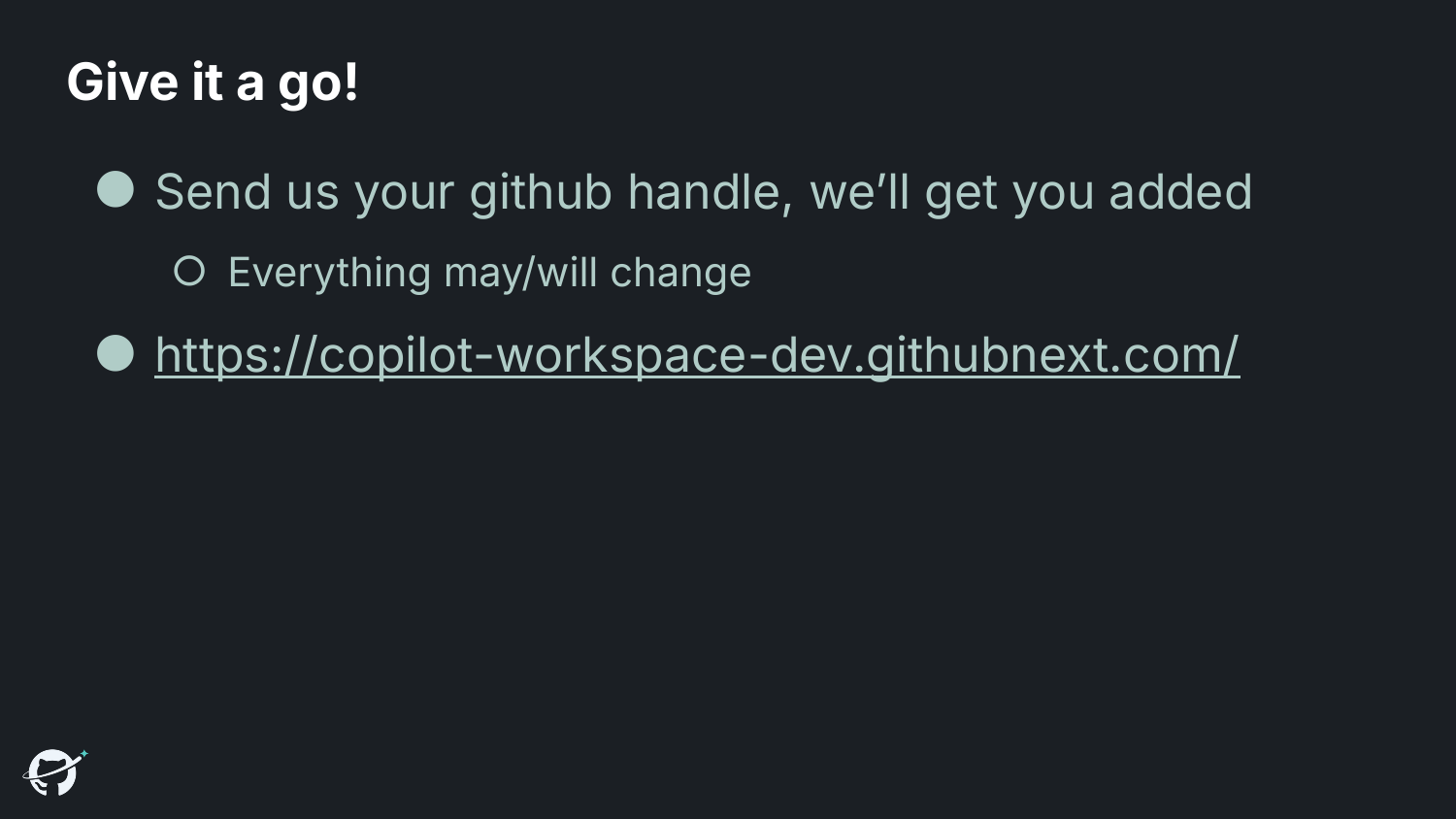

# Give it a go!
Send us your github handle, we’ll get you added
Everything may/will change
https://copilot-workspace-dev.githubnext.com/